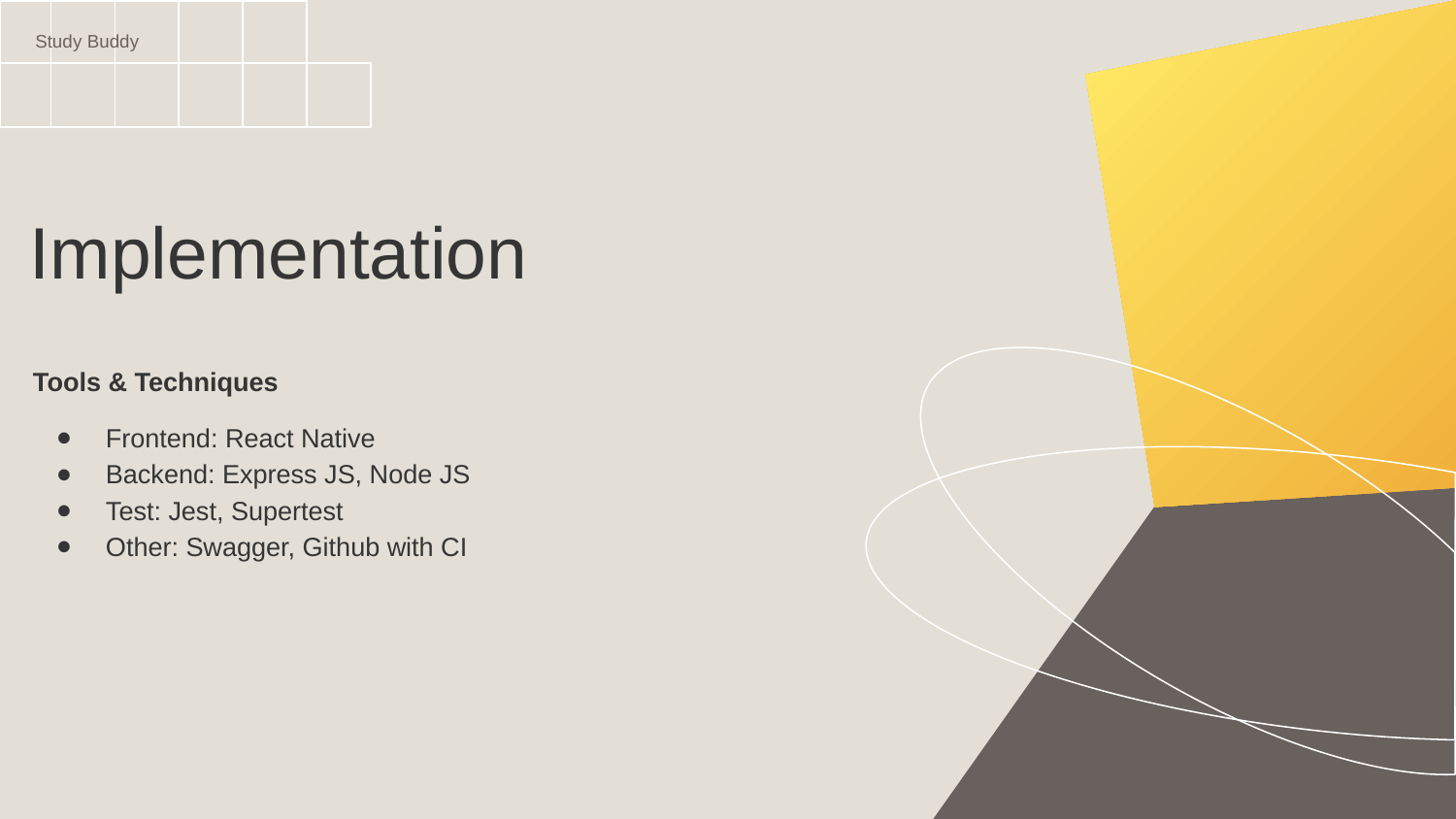

Study Buddy
# Implementation
Tools & Techniques
Frontend: React Native
Backend: Express JS, Node JS
Test: Jest, Supertest
Other: Swagger, Github with CI